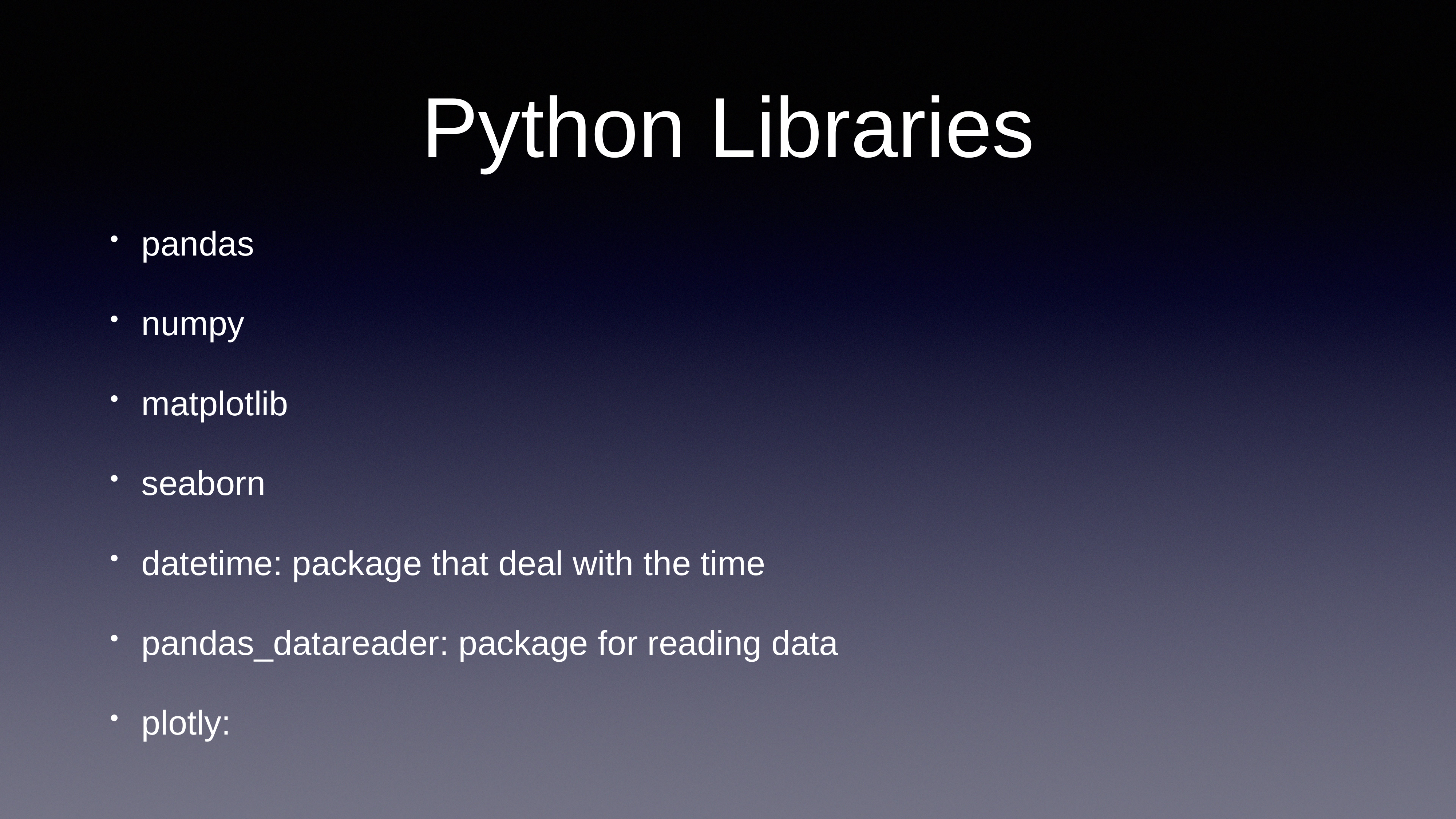

# Python Libraries
pandas
numpy
matplotlib
seaborn
datetime: package that deal with the time
pandas_datareader: package for reading data
plotly: